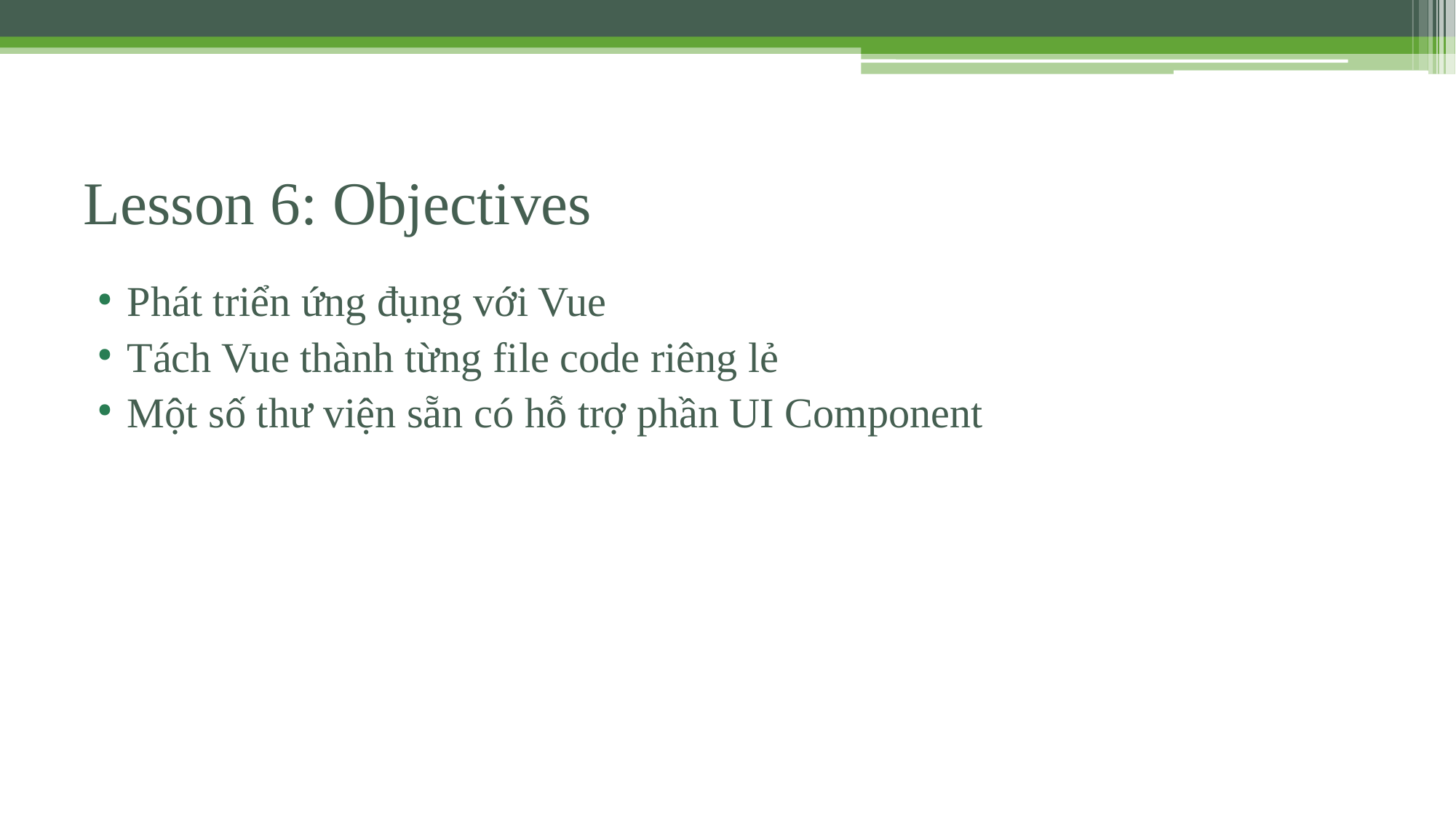

# Lesson 6: Objectives
Phát triển ứng đụng với Vue
Tách Vue thành từng file code riêng lẻ
Một số thư viện sẵn có hỗ trợ phần UI Component